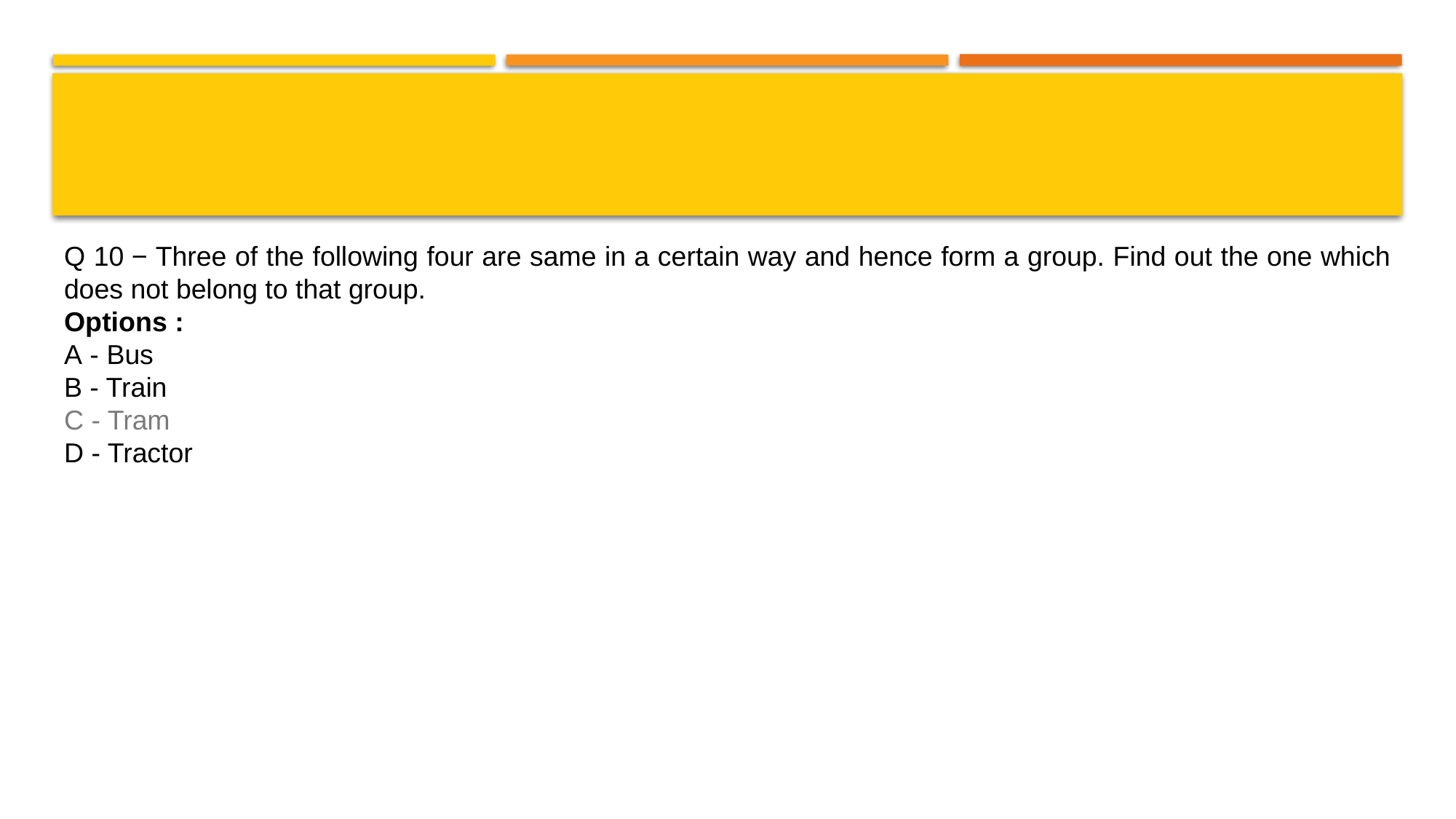

#
Q 10 − Three of the following four are same in a certain way and hence form a group. Find out the one which does not belong to that group.
Options :
A - Bus
B - Train
C - Tram
D - Tractor